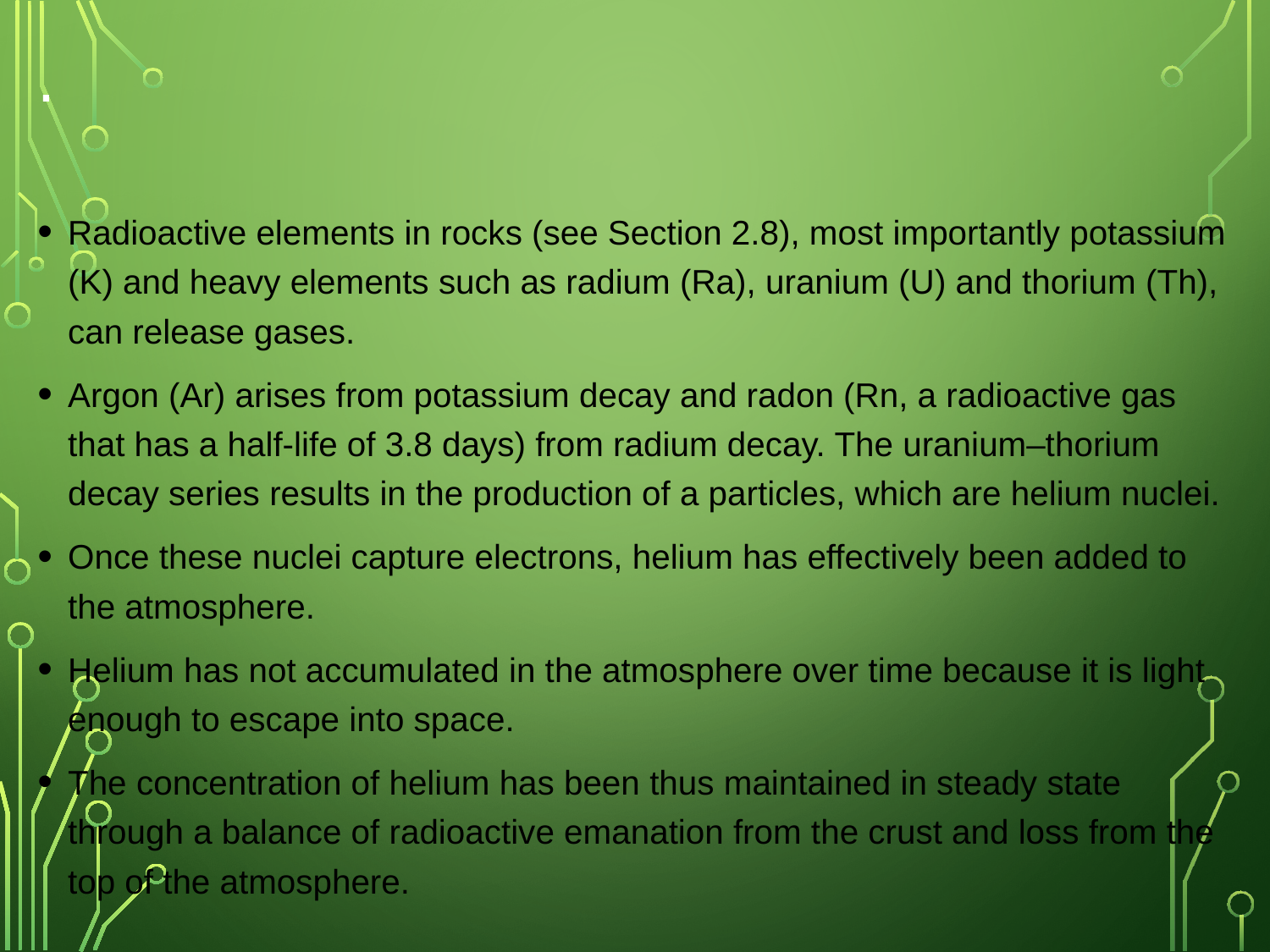

# .
Radioactive elements in rocks (see Section 2.8), most importantly potassium (K) and heavy elements such as radium (Ra), uranium (U) and thorium (Th), can release gases.
Argon (Ar) arises from potassium decay and radon (Rn, a radioactive gas that has a half-life of 3.8 days) from radium decay. The uranium–thorium decay series results in the production of a particles, which are helium nuclei.
Once these nuclei capture electrons, helium has effectively been added to the atmosphere.
Helium has not accumulated in the atmosphere over time because it is light enough to escape into space.
The concentration of helium has been thus maintained in steady state through a balance of radioactive emanation from the crust and loss from the top of the atmosphere.